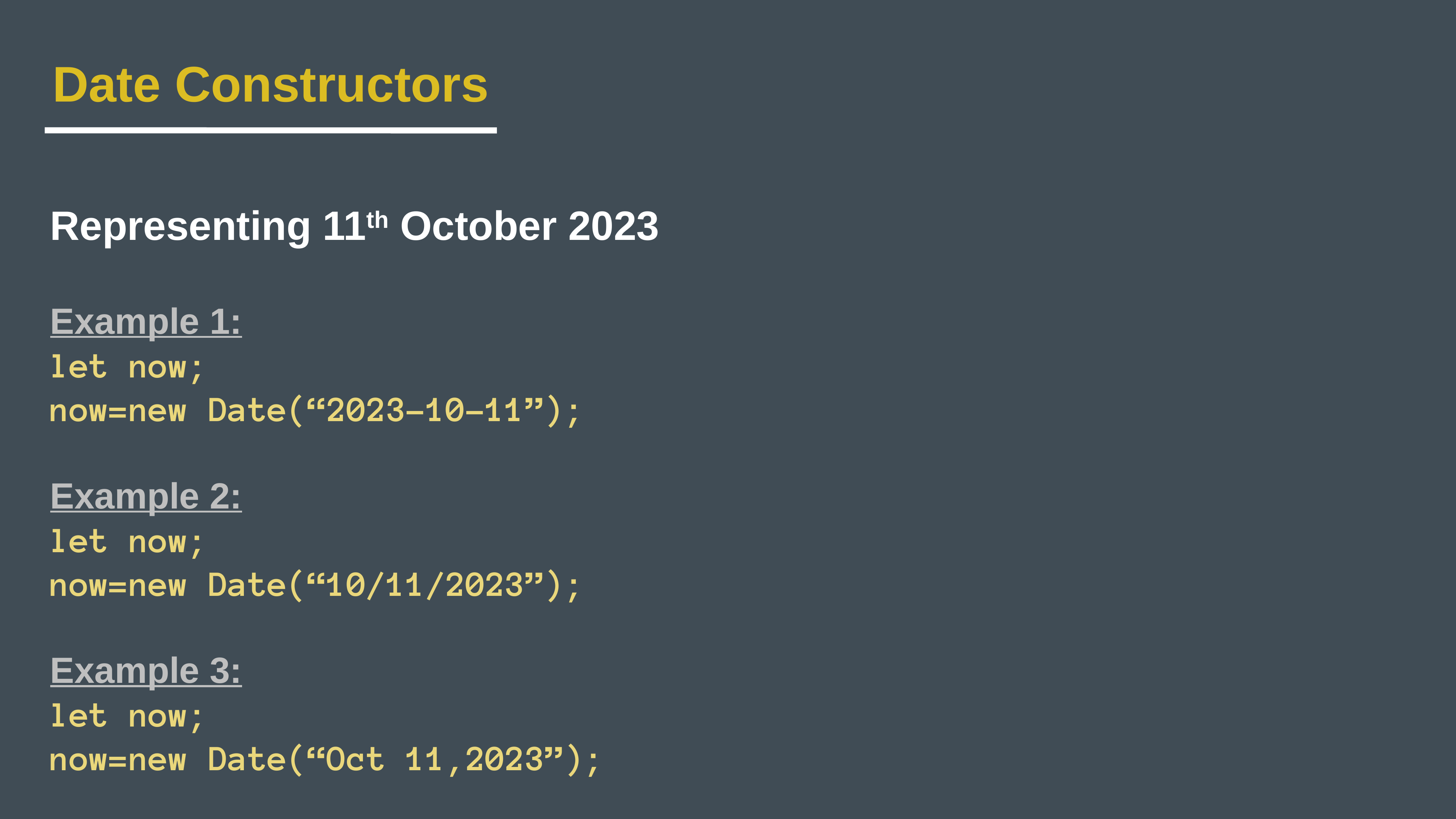

Date Constructors

Representing 11th October 2023

Example 1:
let now;
now=new Date(“2023-10-11”);

Example 2:
let now;
now=new Date(“10/11/2023”);

Example 3:
let now;
now=new Date(“Oct 11,2023”);